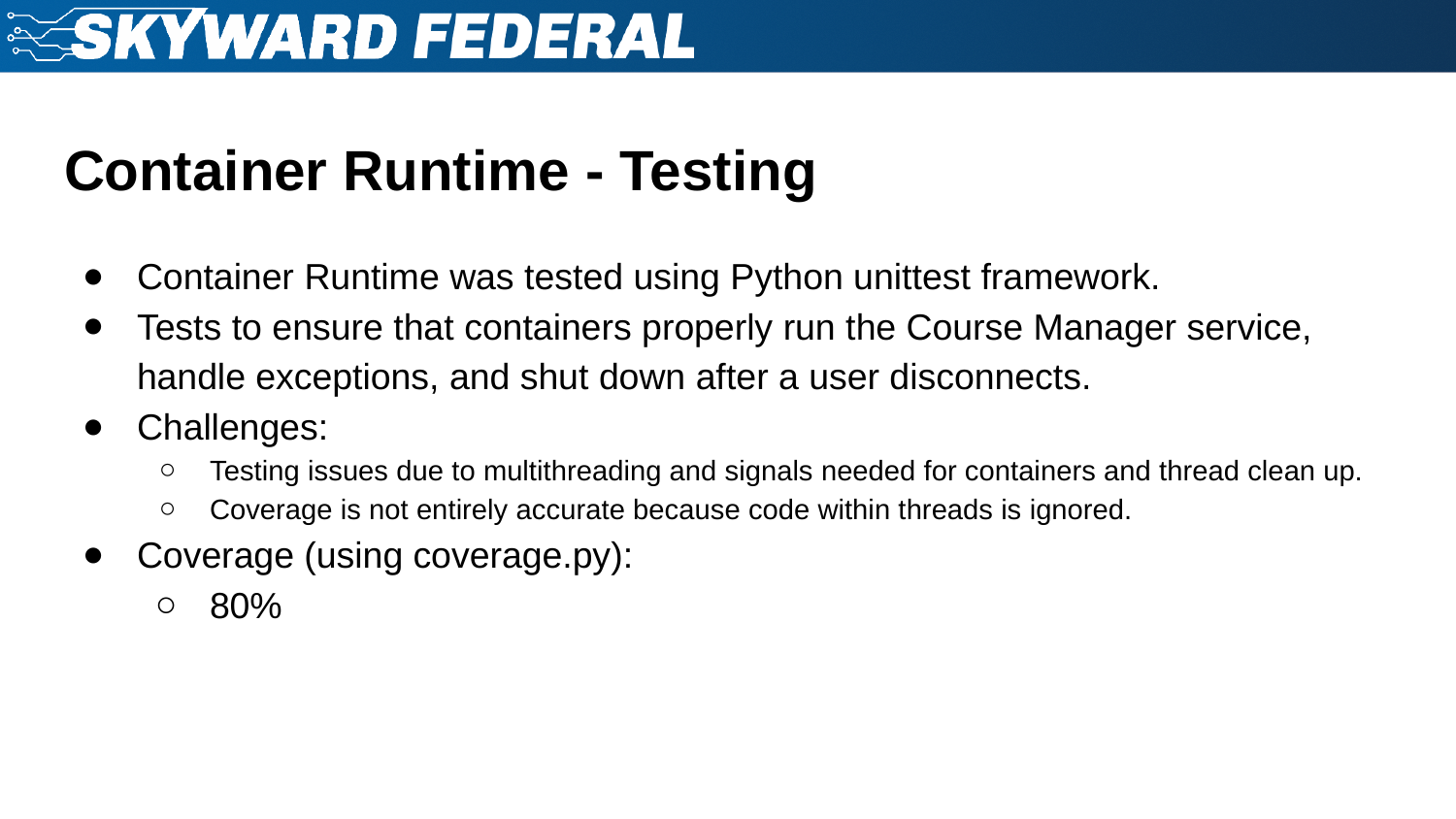

# Container Runtime - Testing
Container Runtime was tested using Python unittest framework.
Tests to ensure that containers properly run the Course Manager service, handle exceptions, and shut down after a user disconnects.
Challenges:
Testing issues due to multithreading and signals needed for containers and thread clean up.
Coverage is not entirely accurate because code within threads is ignored.
Coverage (using coverage.py):
80%